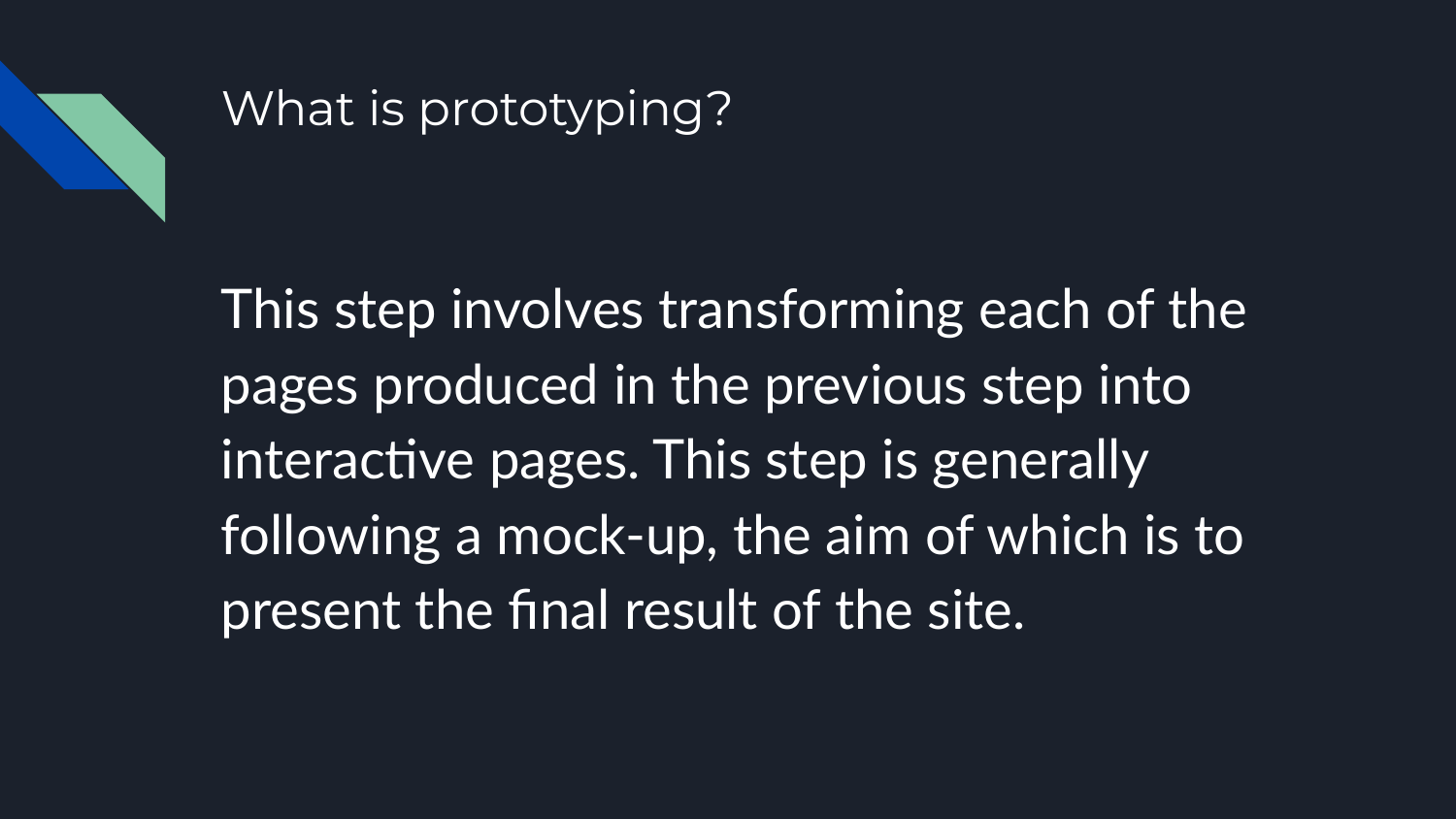

# What is prototyping?
This step involves transforming each of the pages produced in the previous step into interactive pages. This step is generally following a mock-up, the aim of which is to present the final result of the site.